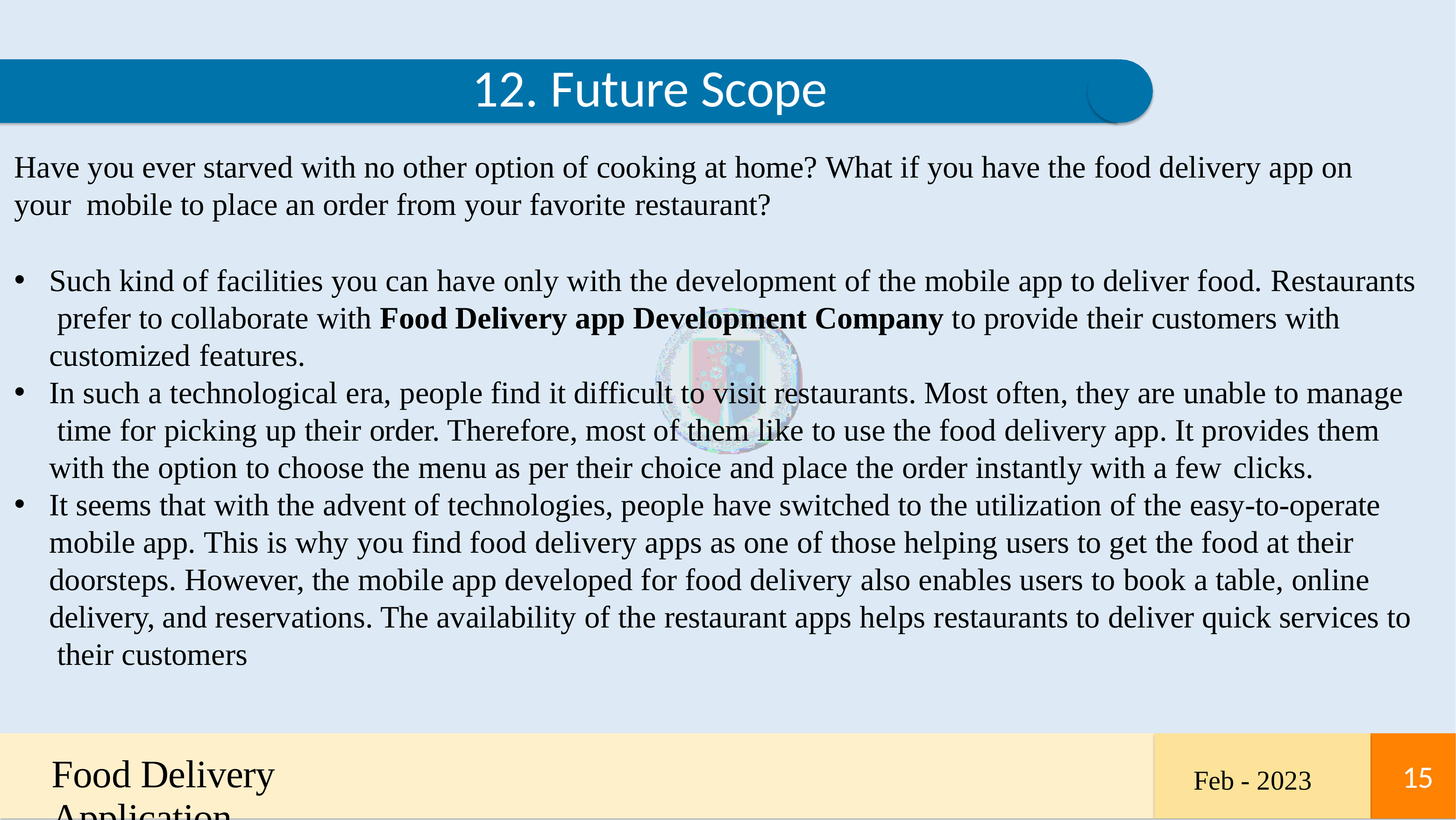

# 12. Future Scope

Have you ever starved with no other option of cooking at home? What if you have the food delivery app on your  mobile to place an order from your favorite restaurant?

Such kind of facilities you can have only with the development of the mobile app to deliver food. Restaurants  prefer to collaborate with Food Delivery app Development Company to provide their customers with  customized features.
In such a technological era, people find it difficult to visit restaurants. Most often, they are unable to manage  time for picking up their order. Therefore, most of them like to use the food delivery app. It provides them  with the option to choose the menu as per their choice and place the order instantly with a few clicks.
It seems that with the advent of technologies, people have switched to the utilization of the easy-to-operate  mobile app. This is why you find food delivery apps as one of those helping users to get the food at their  doorsteps. However, the mobile app developed for food delivery also enables users to book a table, online  delivery, and reservations. The availability of the restaurant apps helps restaurants to deliver quick services to  their customers
Food Delivery Application
15
Feb - 2023